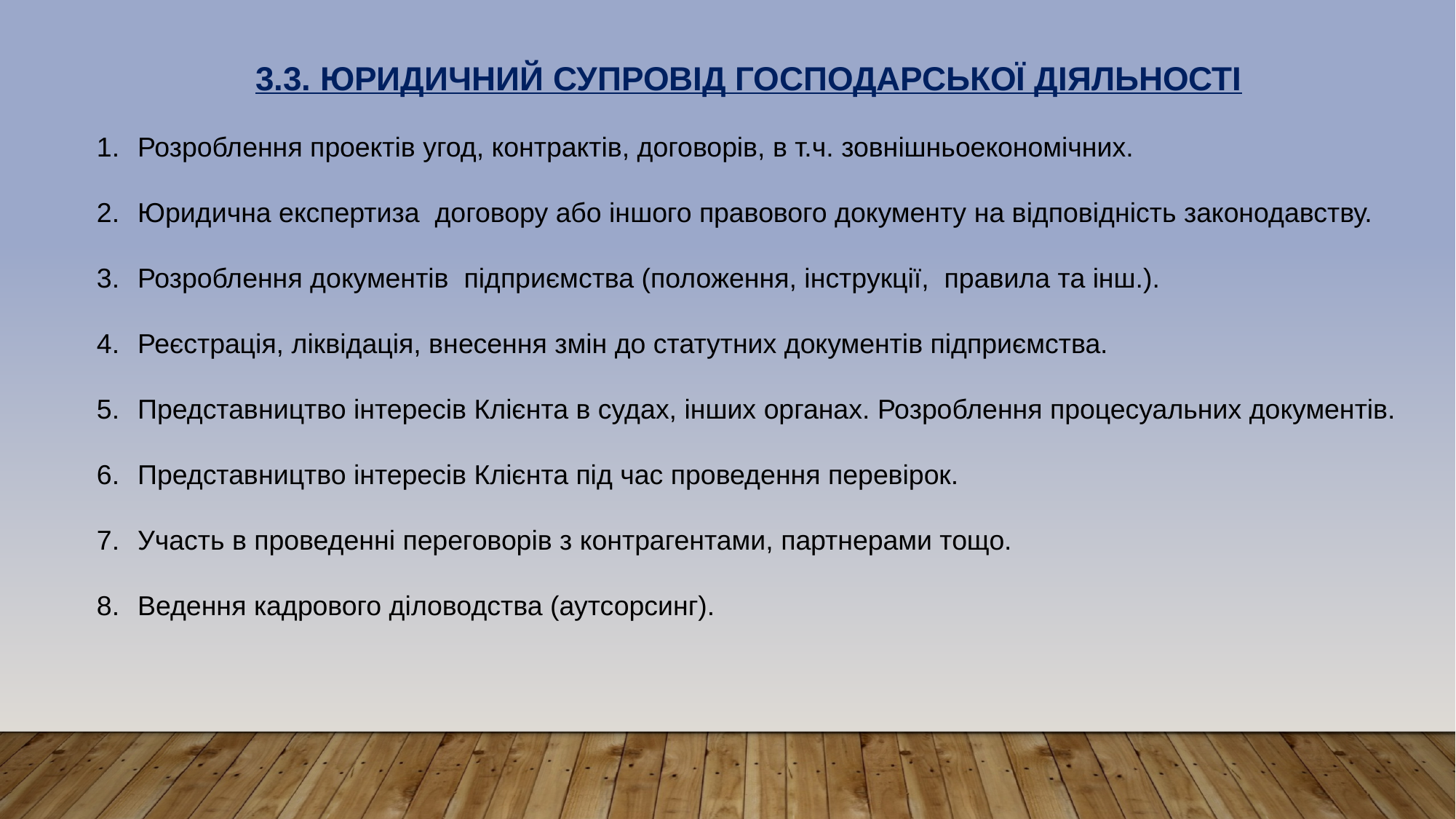

3.3. ЮРИДИЧНИЙ СУПРОВІД ГОСПОДАРСЬКОЇ ДІЯЛЬНОСТІ

Розроблення проектів угод, контрактів, договорів, в т.ч. зовнішньоекономічних.

Юридична експертиза  договору або іншого правового документу на відповідність законодавству.

Розроблення документів  підприємства (положення, інструкції,  правила та інш.).

Реєстрація, ліквідація, внесення змін до статутних документів підприємства.

Представництво інтересів Клієнта в судах, інших органах. Розроблення процесуальних документів.

Представництво інтересів Клієнта під час проведення перевірок.

Участь в проведенні переговорів з контрагентами, партнерами тощо.

Ведення кадрового діловодства (аутсорсинг).